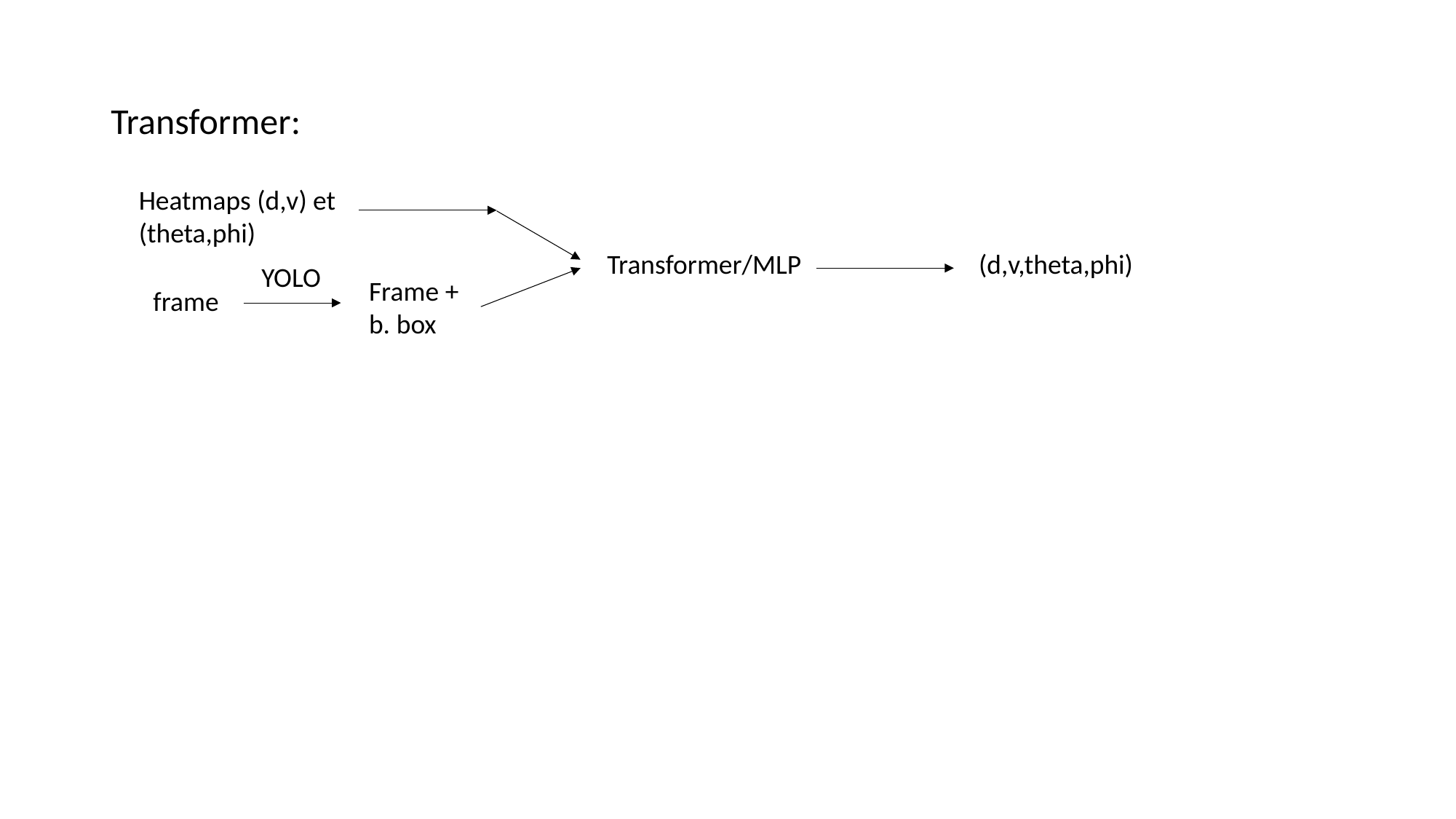

# Transformer:
Heatmaps (d,v) et (theta,phi)
Transformer/MLP
(d,v,theta,phi)
YOLO
Frame + b. box
frame